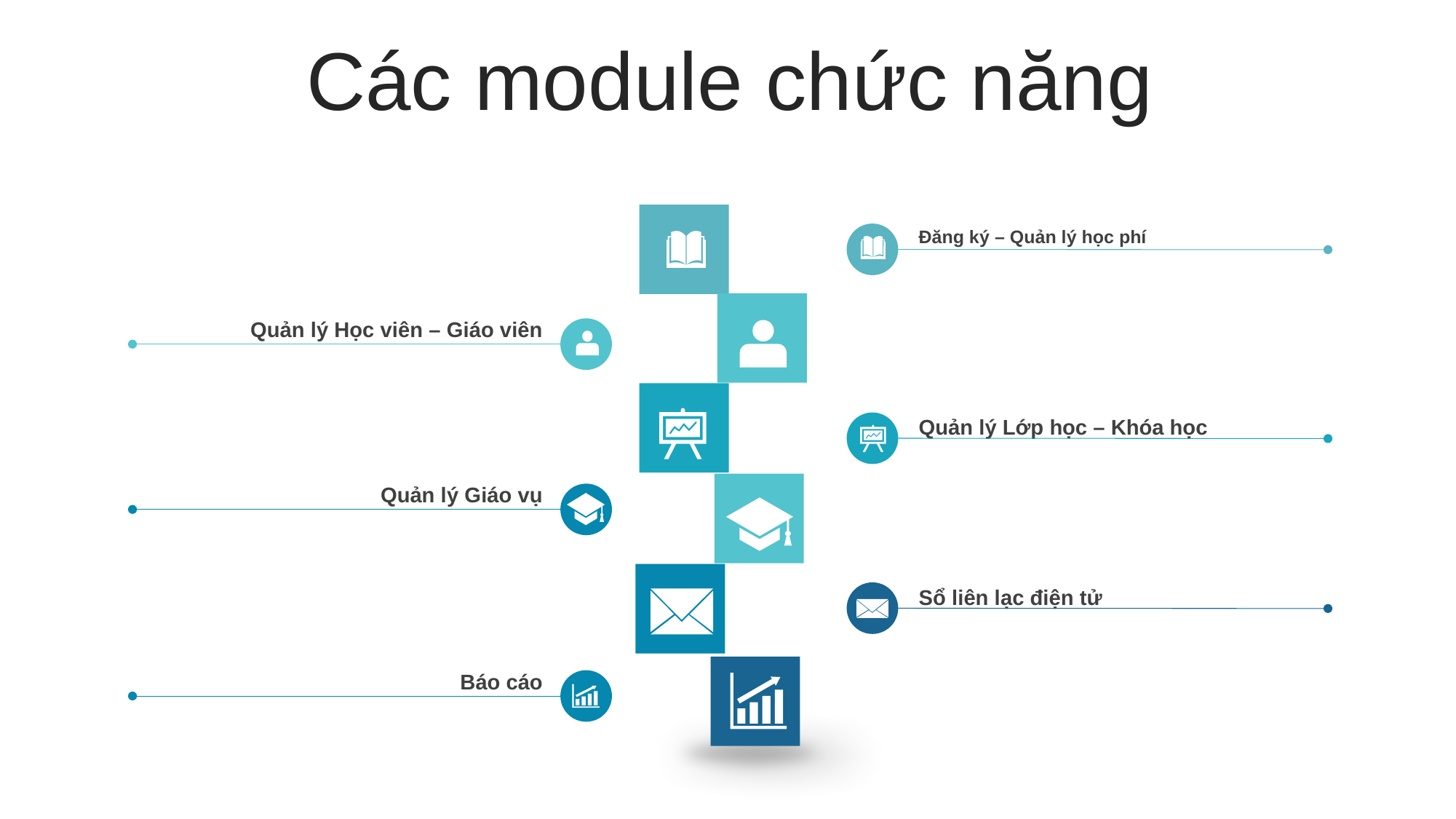

Các module chức năng

Đăng ký – Quản lý học phí

Quản lý Học viên – Giáo viên

Quản lý Lớp học – Khóa học

Quản lý Giáo vụ

Sổ liên lạc điện tử

Báo cáo